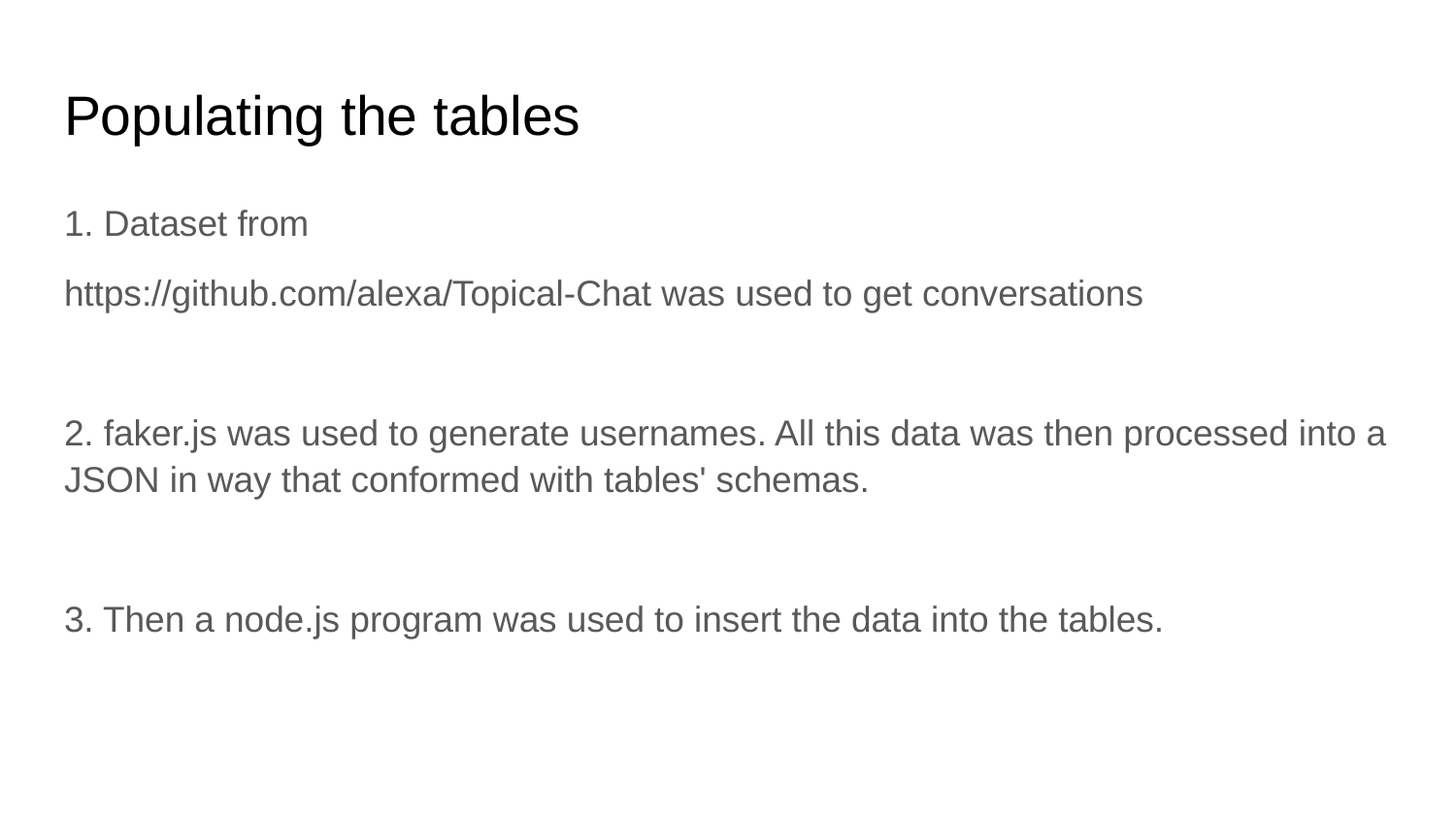

# Populating the tables
1. Dataset from
https://github.com/alexa/Topical-Chat was used to get conversations
​
2. faker.js was used to generate usernames. All this data was then processed into a JSON in way that conformed with tables' schemas.
​
3. Then a node.js program was used to insert the data into the tables.
​